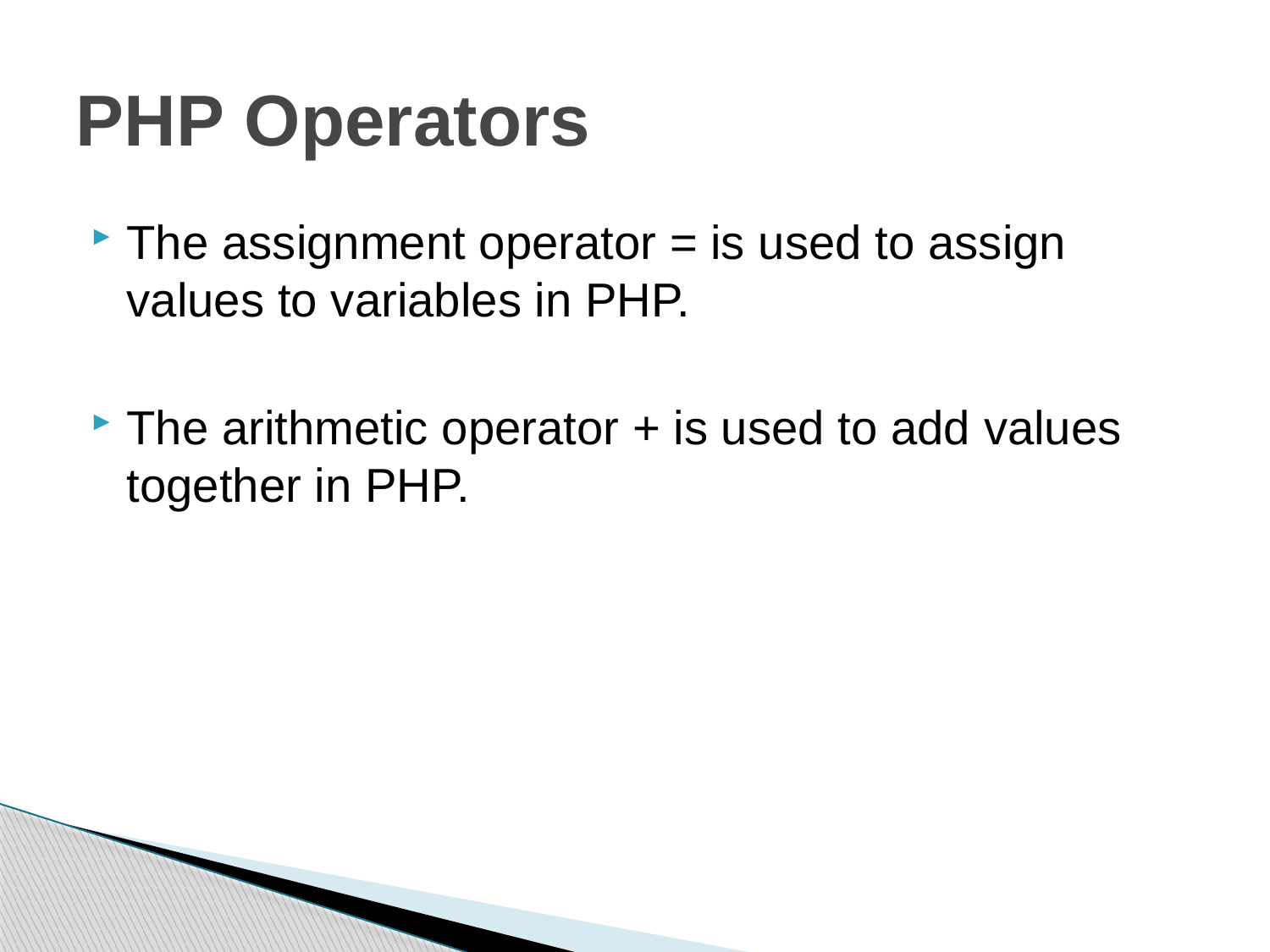

# PHP Operators
The assignment operator = is used to assign values to variables in PHP.

The arithmetic operator + is used to add values together in PHP.